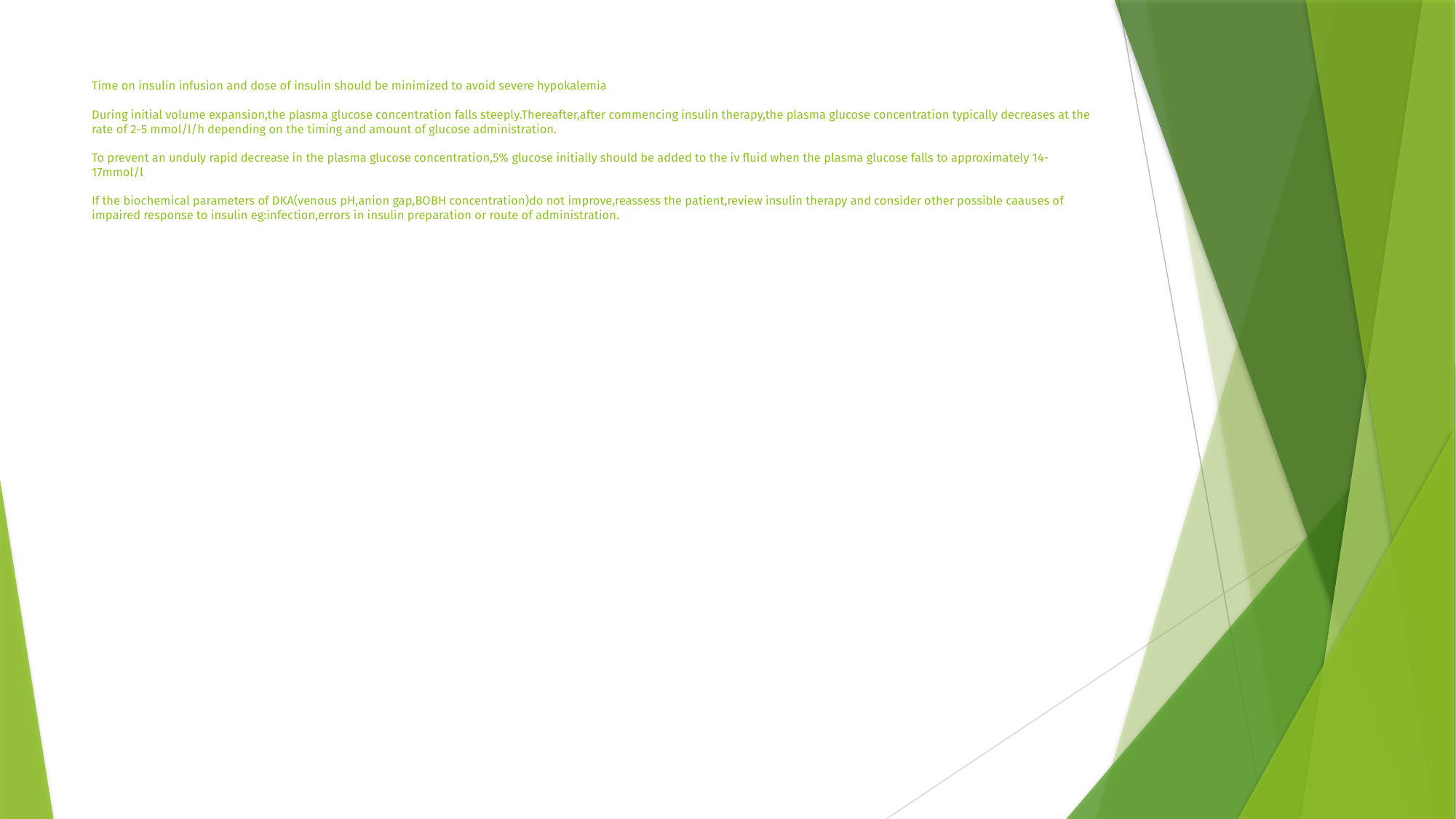

# Time on insulin infusion and dose of insulin should be minimized to avoid severe hypokalemia During initial volume expansion,the plasma glucose concentration falls steeply.Thereafter,after commencing insulin therapy,the plasma glucose concentration typically decreases at the rate of 2-5 mmol/l/h depending on the timing and amount of glucose administration. To prevent an unduly rapid decrease in the plasma glucose concentration,5% glucose initially should be added to the iv fluid when the plasma glucose falls to approximately 14-17mmol/l If the biochemical parameters of DKA(venous pH,anion gap,BOBH concentration)do not improve,reassess the patient,review insulin therapy and consider other possible caauses of impaired response to insulin eg:infection,errors in insulin preparation or route of administration.